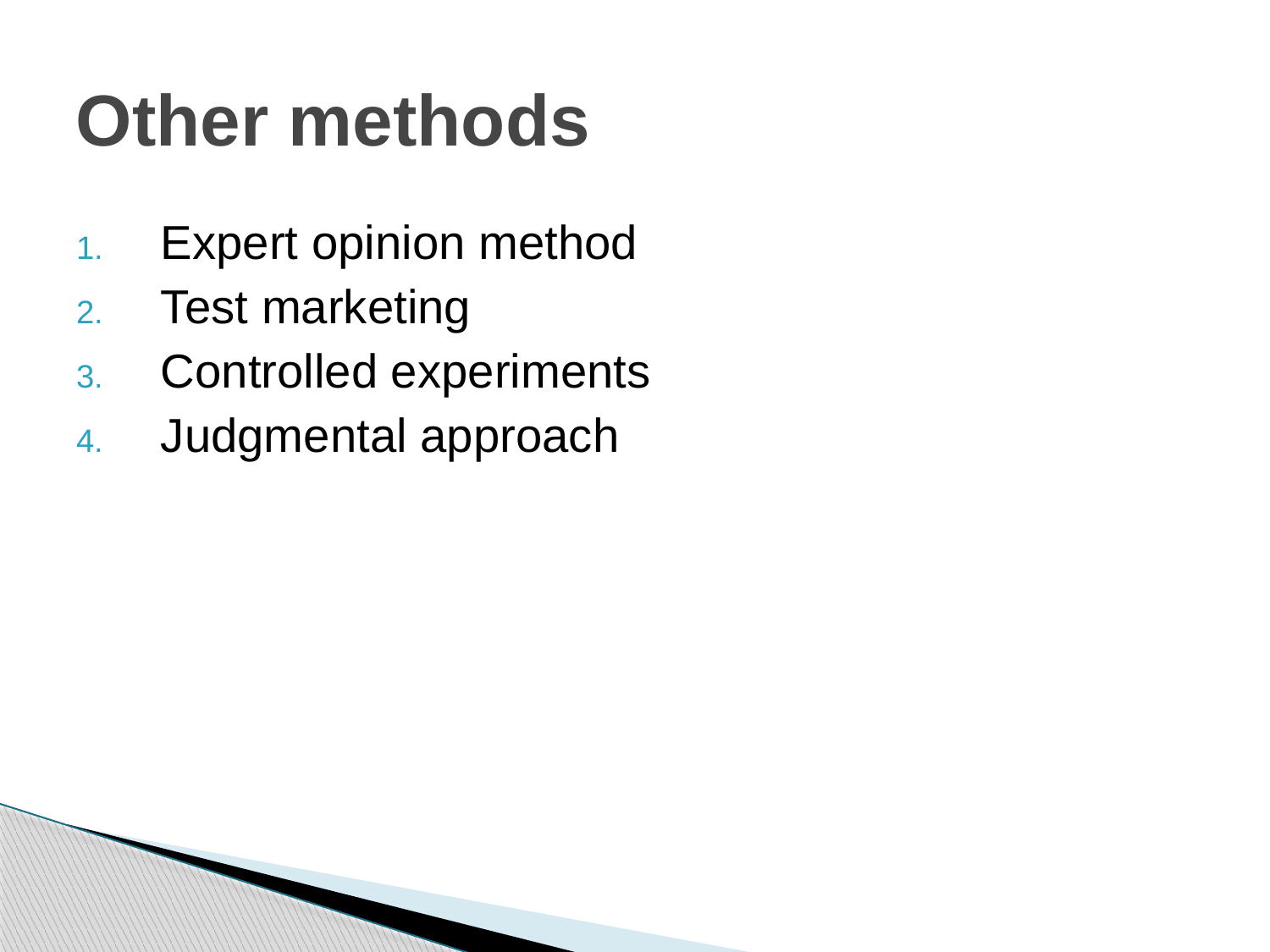

# Other methods
Expert opinion method
Test marketing
Controlled experiments
Judgmental approach